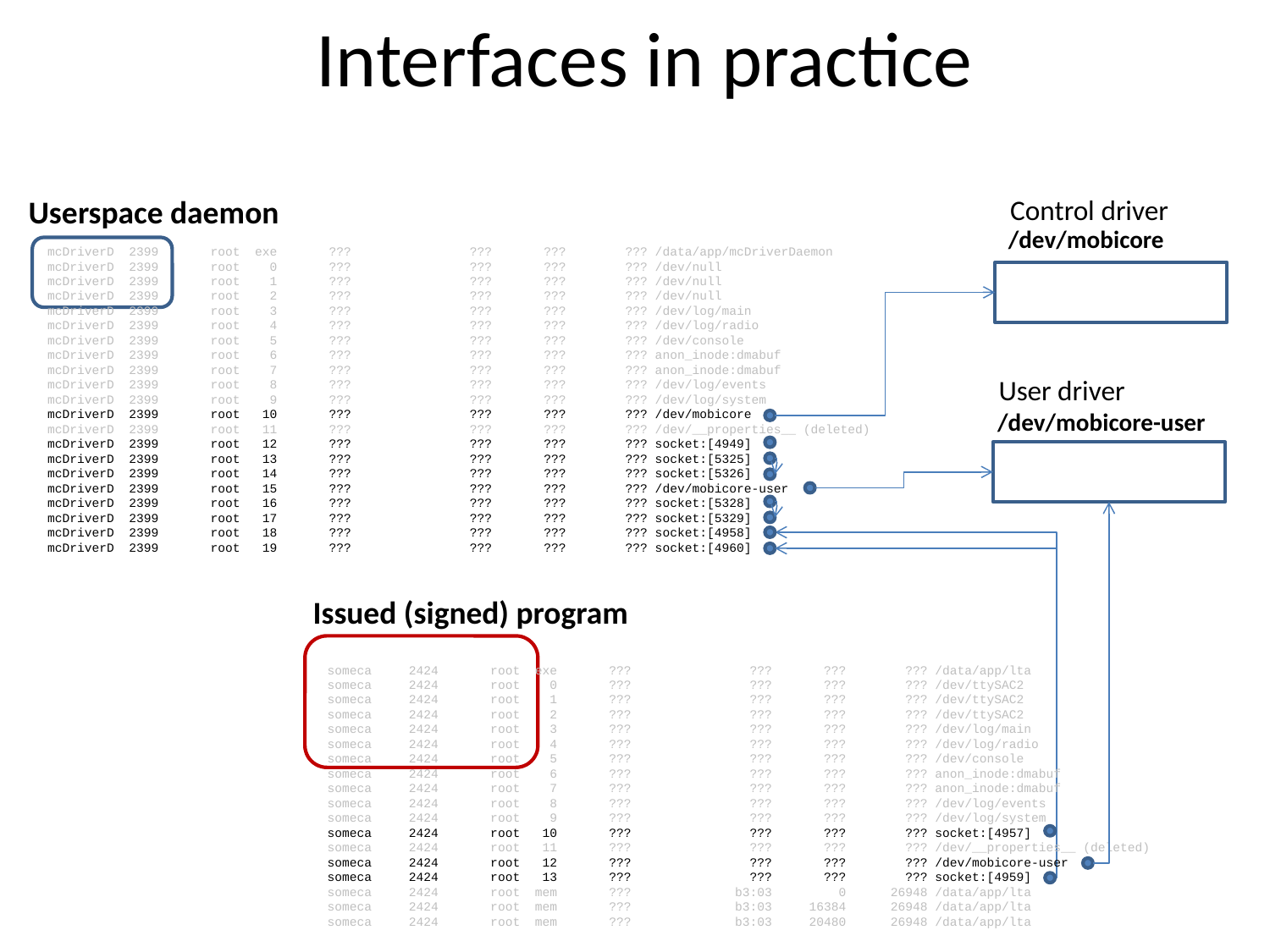

# Interfaces in practice
Userspace daemon

mcDriverD  2399       root  exe       ???                ???       ???        ??? /data/app/mcDriverDaemon
mcDriverD  2399       root    0       ???                ???       ???        ??? /dev/null
mcDriverD  2399       root    1       ???                ???       ???        ??? /dev/null
mcDriverD  2399       root    2       ???                ???       ???        ??? /dev/null
mcDriverD  2399       root    3       ???                ???       ???        ??? /dev/log/main
mcDriverD  2399       root    4       ???                ???       ???        ??? /dev/log/radio
mcDriverD  2399       root    5       ???                ???       ???        ??? /dev/console
mcDriverD  2399       root    6       ???                ???       ???        ??? anon_inode:dmabuf
mcDriverD  2399       root    7       ???                ???       ???        ??? anon_inode:dmabuf
mcDriverD  2399       root    8       ???                ???       ???        ??? /dev/log/events
mcDriverD  2399       root    9       ???                ???       ???        ??? /dev/log/system
mcDriverD  2399       root   10       ???                ???       ???        ??? /dev/mobicore
mcDriverD  2399       root   11       ???                ???       ???        ??? /dev/__properties__ (deleted)
mcDriverD  2399       root   12       ???                ???       ???        ??? socket:[4949]
mcDriverD  2399       root   13       ???                ???       ???        ??? socket:[5325]
mcDriverD  2399       root   14       ???                ???       ???        ??? socket:[5326]
mcDriverD  2399       root   15       ???                ???       ???        ??? /dev/mobicore-user
mcDriverD  2399       root   16       ???                ???       ???        ??? socket:[5328]
mcDriverD  2399       root   17       ???                ???       ???        ??? socket:[5329]
mcDriverD  2399       root   18       ???                ???       ???        ??? socket:[4958]
mcDriverD  2399       root   19       ???                ???       ???        ??? socket:[4960]

Control driver
/dev/mobicore

User driver
/dev/mobicore-user

Issued (signed) program

someca     2424       root  exe       ???                ???       ???        ??? /data/app/lta
someca     2424       root    0       ???                ???       ???        ??? /dev/ttySAC2
someca     2424       root    1       ???                ???       ???        ??? /dev/ttySAC2
someca     2424       root    2       ???                ???       ???        ??? /dev/ttySAC2
someca     2424       root    3       ???                ???       ???        ??? /dev/log/main
someca     2424       root    4       ???                ???       ???        ??? /dev/log/radio
someca     2424       root    5       ???                ???       ???        ??? /dev/console
someca     2424       root    6       ???                ???       ???        ??? anon_inode:dmabuf
someca     2424       root    7       ???                ???       ???        ??? anon_inode:dmabuf
someca     2424       root    8       ???                ???       ???        ??? /dev/log/events
someca     2424       root    9       ???                ???       ???        ??? /dev/log/system
someca     2424       root   10       ???                ???       ???        ??? socket:[4957]
someca     2424       root   11       ???                ???       ???        ??? /dev/__properties__ (deleted)
someca     2424       root   12       ???                ???       ???        ??? /dev/mobicore-user
someca     2424       root   13       ???                ???       ???        ??? socket:[4959]
someca     2424       root  mem       ???              b3:03         0      26948 /data/app/lta
someca     2424       root  mem       ???              b3:03     16384      26948 /data/app/lta
someca     2424       root  mem       ???              b3:03     20480      26948 /data/app/lta